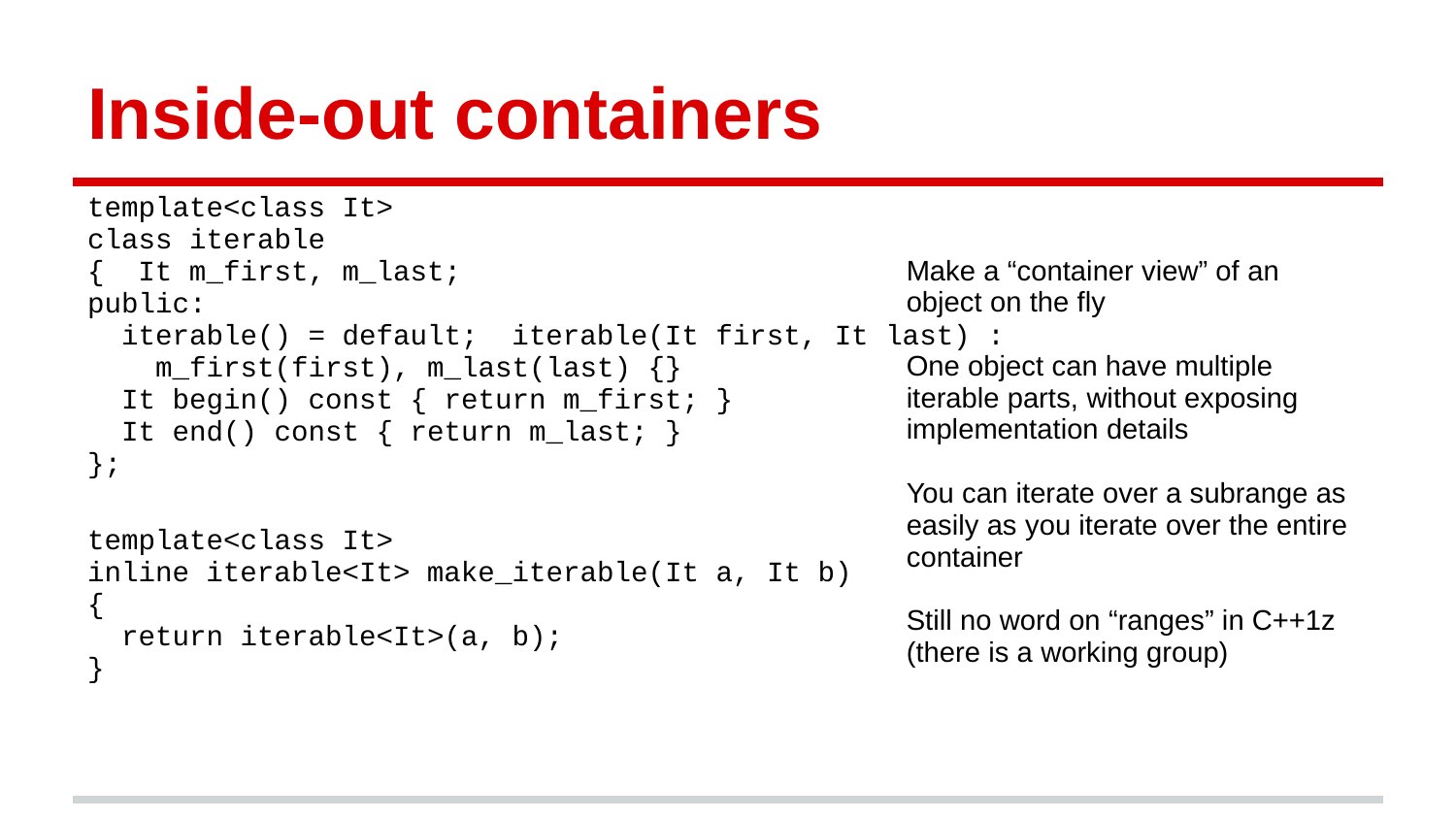

# Inside-out containers
template<class It>
class iterable
{  It m_first, m_last;
public:
  iterable() = default;  iterable(It first, It last) :
    m_first(first), m_last(last) {}
  It begin() const { return m_first; }
  It end() const { return m_last; }
};
template<class It>
inline iterable<It> make_iterable(It a, It b)
{
  return iterable<It>(a, b);
}
Make a “container view” of an object on the fly

One object can have multiple iterable parts, without exposing implementation details
You can iterate over a subrange as easily as you iterate over the entire container

Still no word on “ranges” in C++1z
(there is a working group)